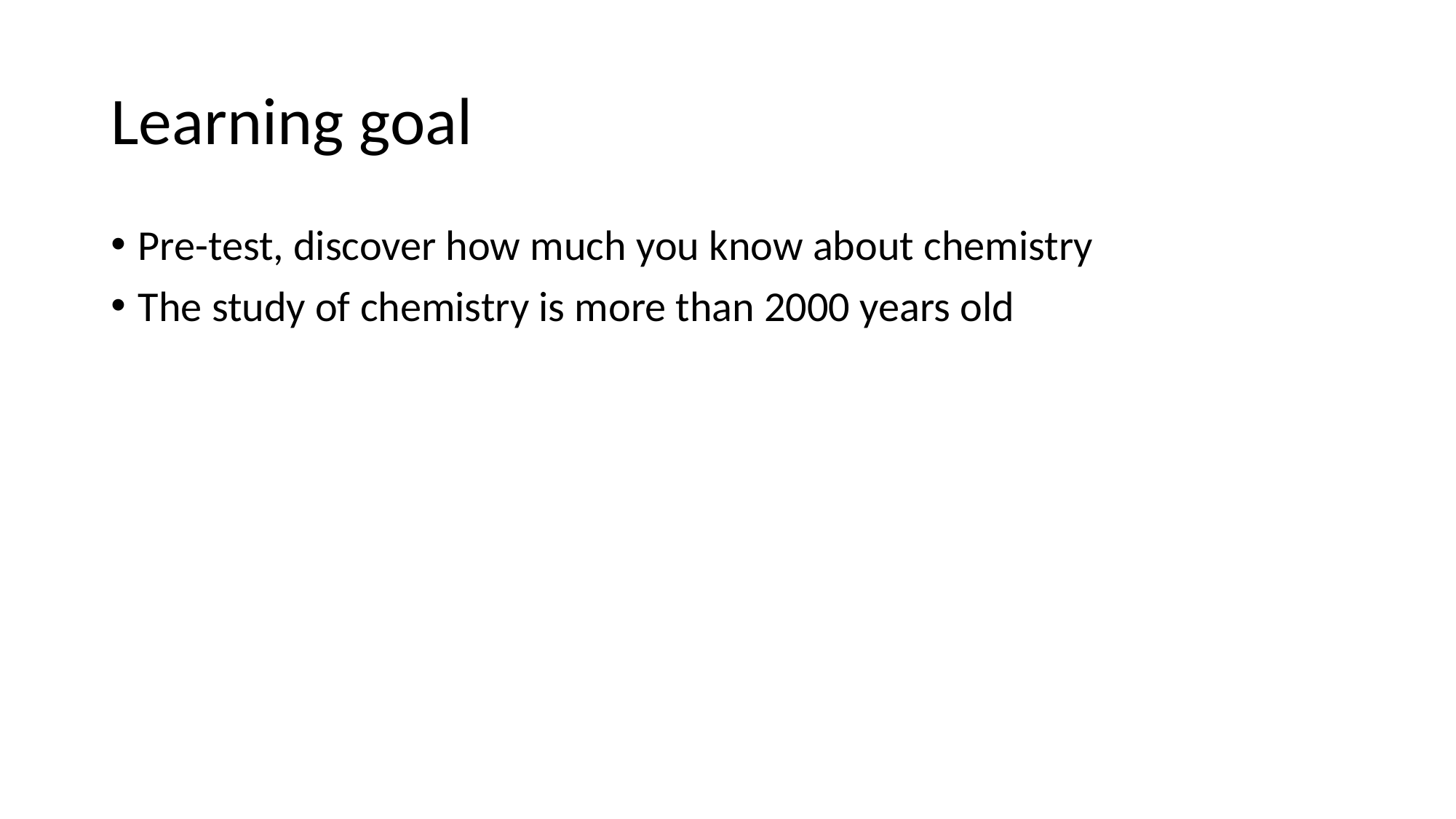

# Learning goal
Pre-test, discover how much you know about chemistry
The study of chemistry is more than 2000 years old